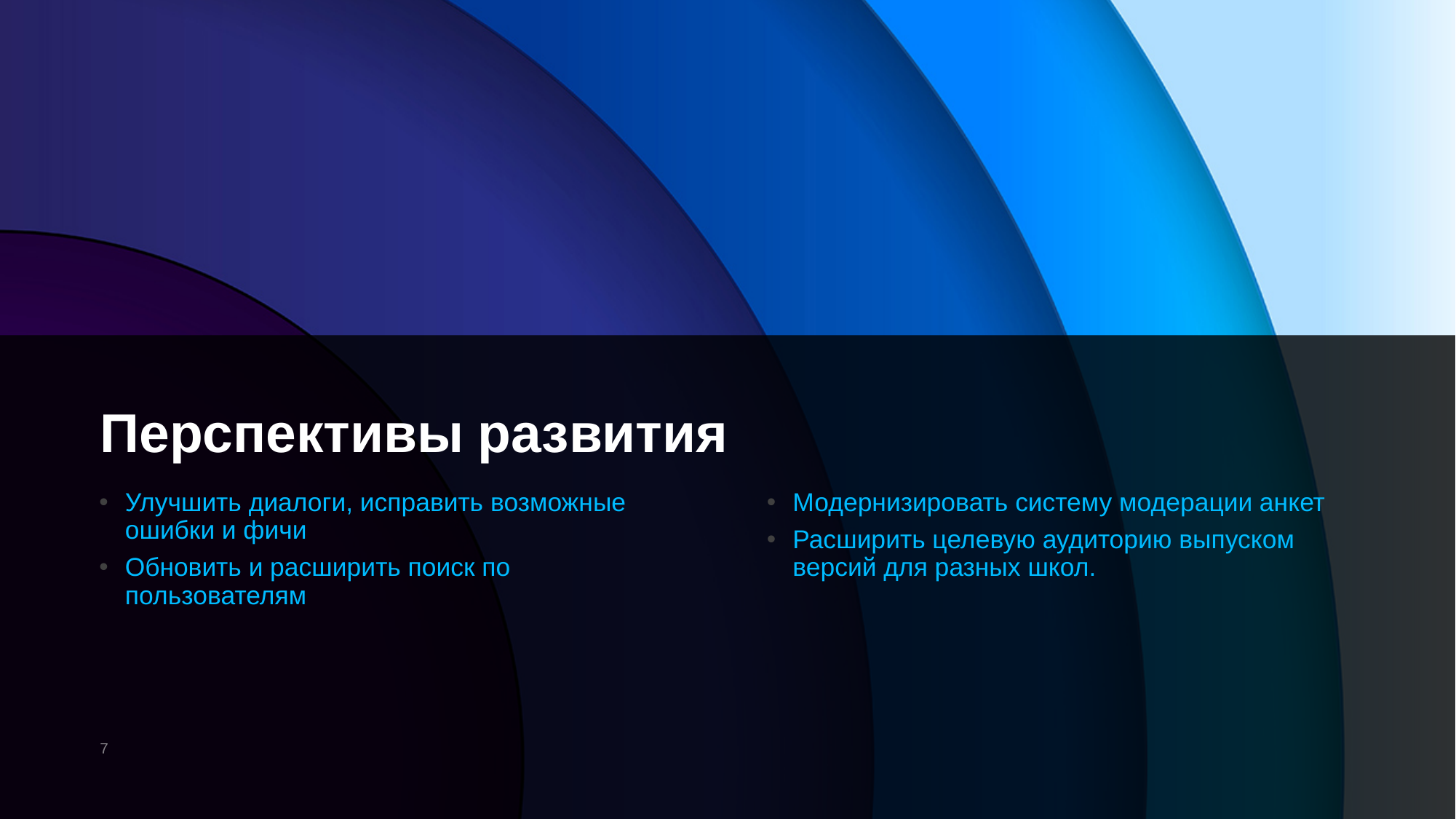

# Перспективы развития
Улучшить диалоги, исправить возможные ошибки и фичи
Обновить и расширить поиск по пользователям
Модернизировать систему модерации анкет
Расширить целевую аудиторию выпуском версий для разных школ.

7